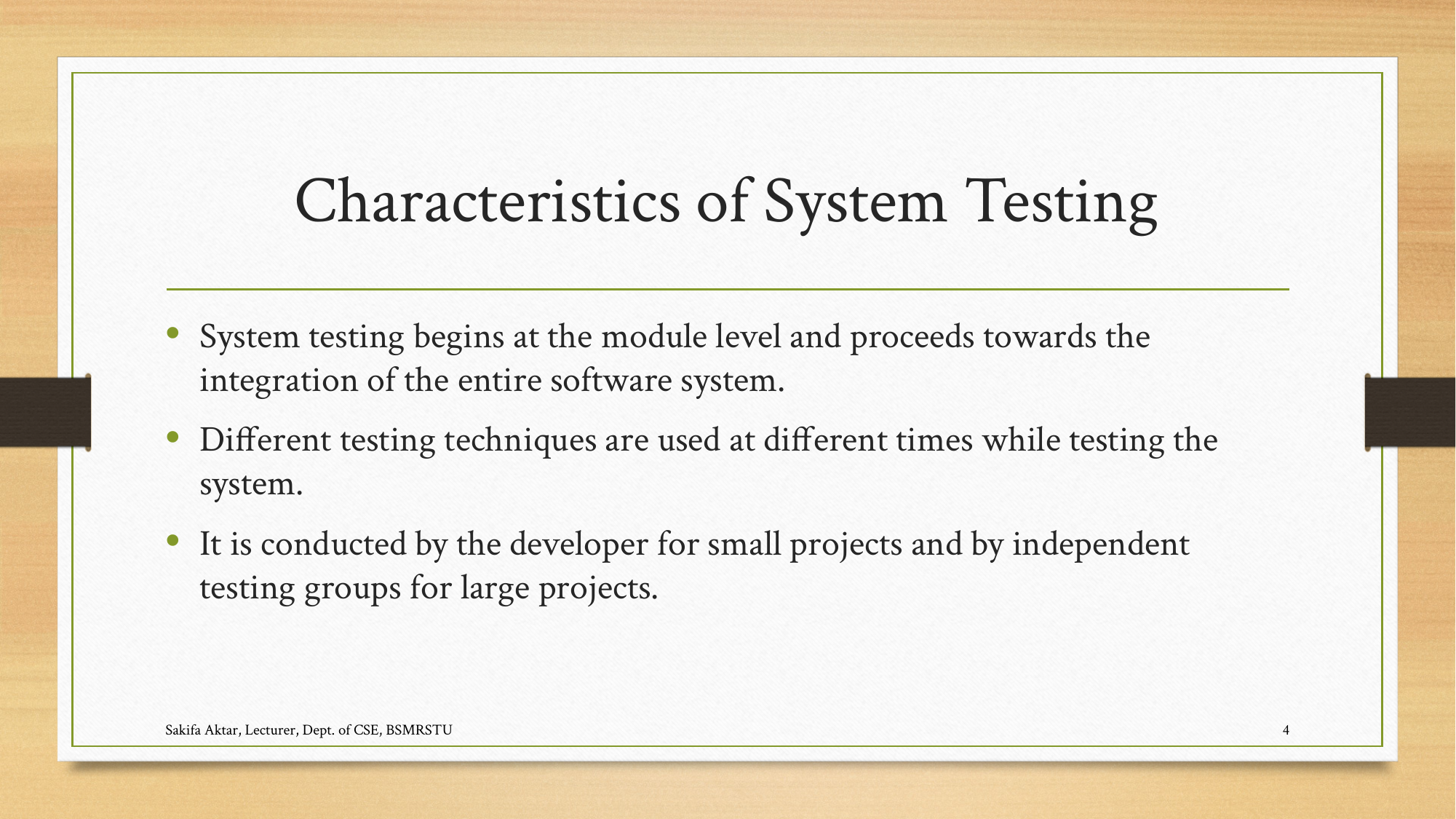

# Characteristics of System Testing
System testing begins at the module level and proceeds towards the integration of the entire software system.
Different testing techniques are used at different times while testing the system.
It is conducted by the developer for small projects and by independent testing groups for large projects.
Sakifa Aktar, Lecturer, Dept. of CSE, BSMRSTU
4